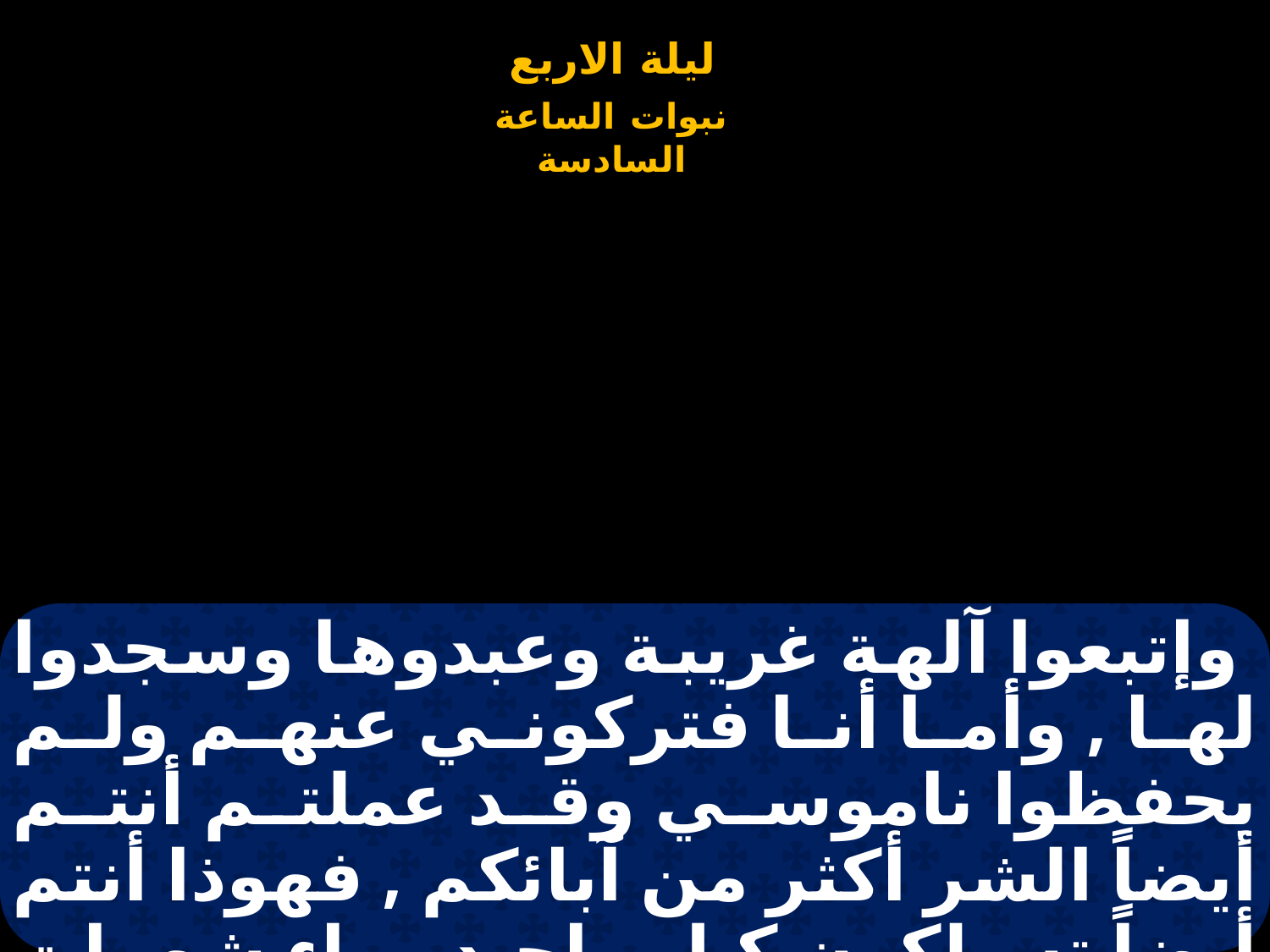

# وإتبعوا آلهة غريبة وعبدوها وسجدوا لها , وأما أنا فتركوني عنهم ولم يحفظوا ناموسي وقد عملتم أنتم أيضاً الشر أكثر من آبائكم , فهوذا أنتم أيضاً تسلكون كل واحد وراء شهوات قلوبكم الشريرة غير مطيعين لي ,